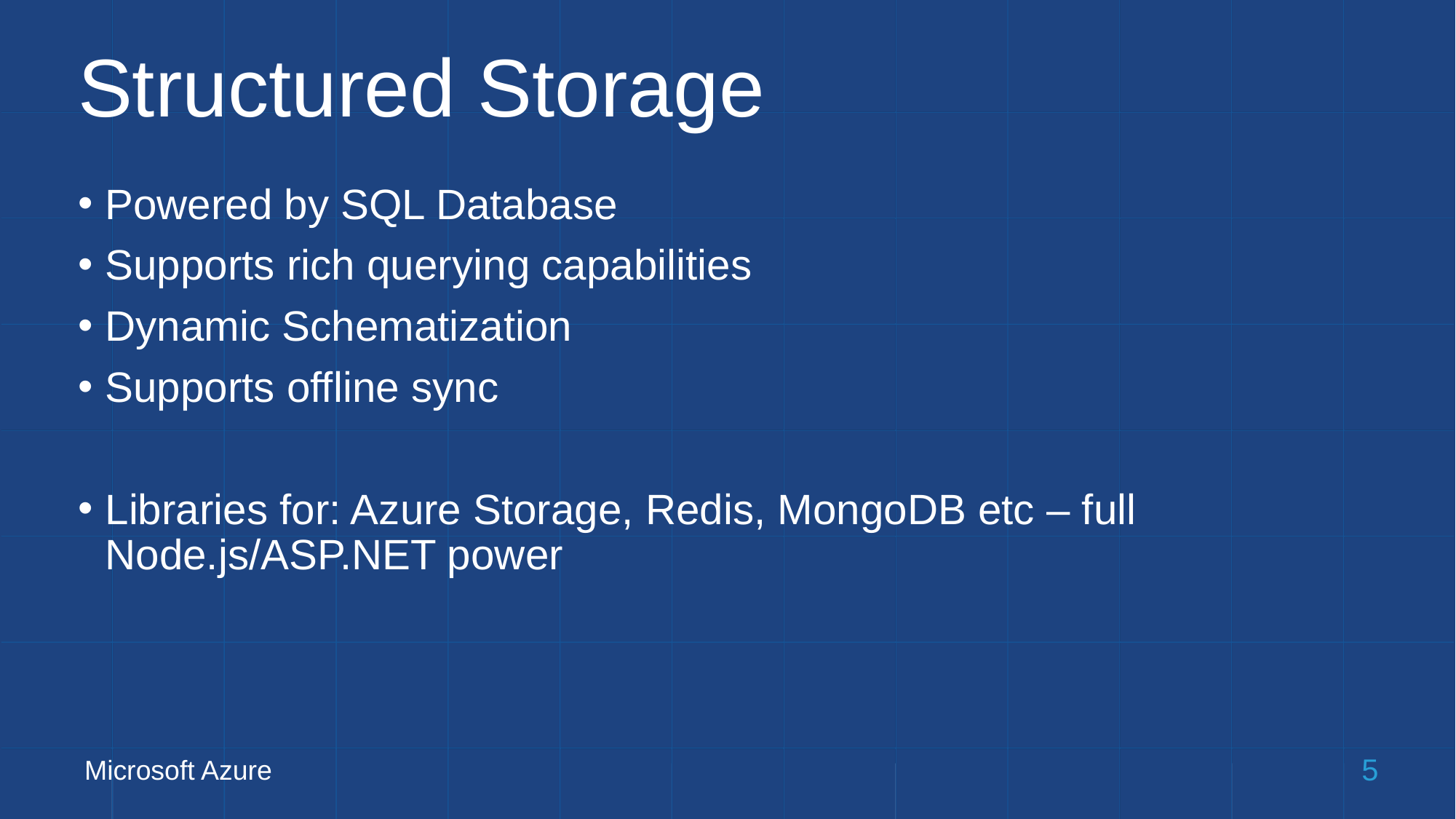

# Structured Storage
Powered by SQL Database
Supports rich querying capabilities
Dynamic Schematization
Supports offline sync

Libraries for: Azure Storage, Redis, MongoDB etc – full Node.js/ASP.NET power
Microsoft Azure
5